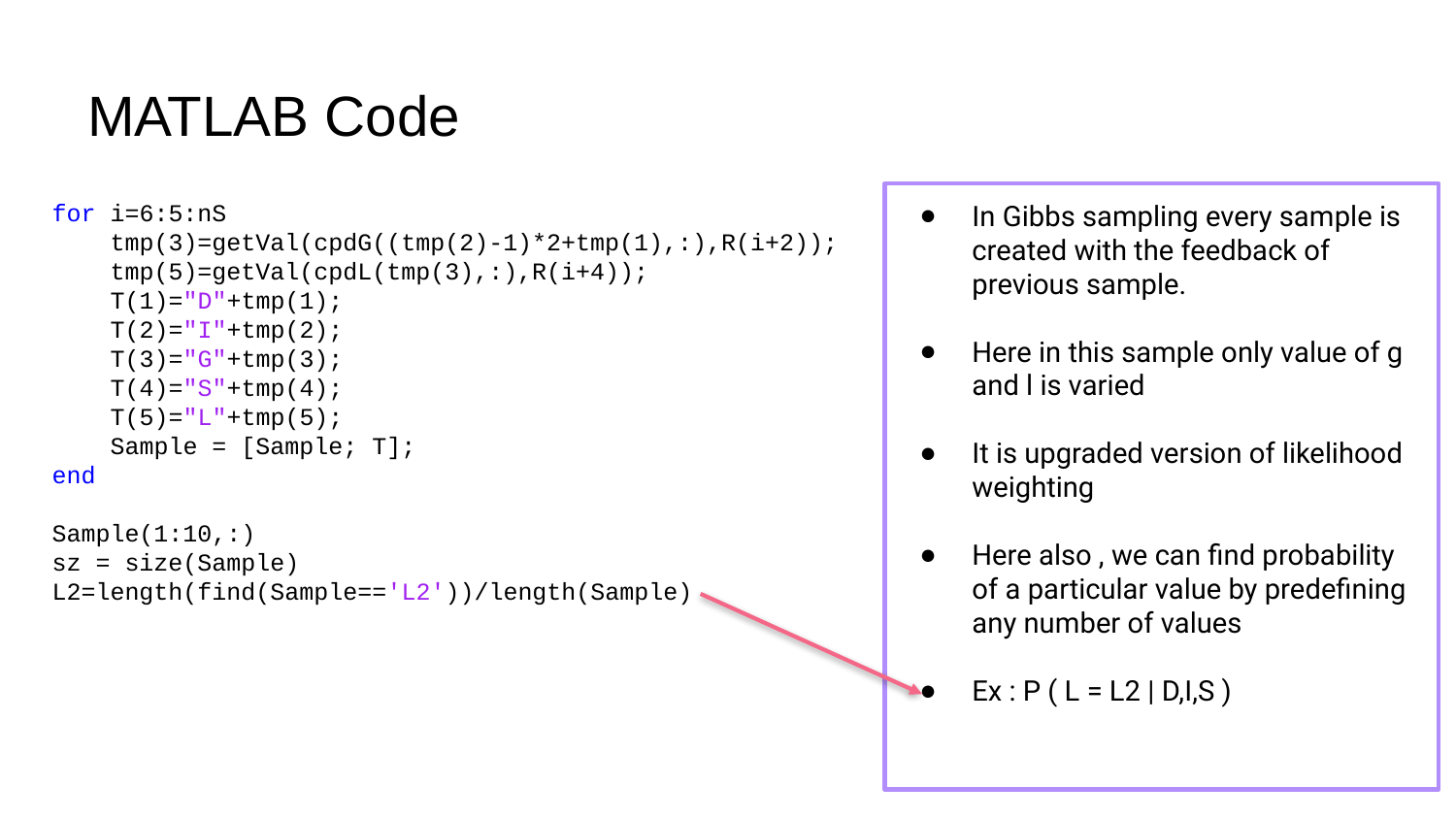

# MATLAB Code
for i=6:5:nS
    tmp(3)=getVal(cpdG((tmp(2)-1)*2+tmp(1),:),R(i+2));
    tmp(5)=getVal(cpdL(tmp(3),:),R(i+4));
    T(1)="D"+tmp(1);
    T(2)="I"+tmp(2);
    T(3)="G"+tmp(3);
    T(4)="S"+tmp(4);
    T(5)="L"+tmp(5);
    Sample = [Sample; T];
end

Sample(1:10,:)
sz = size(Sample)
L2=length(find(Sample=='L2'))/length(Sample)
In Gibbs sampling every sample is created with the feedback of previous sample.

Here in this sample only value of g and l is varied

It is upgraded version of likelihood weighting

Here also , we can find probability of a particular value by predefining any number of values

Ex : P ( L = L2 | D,I,S )